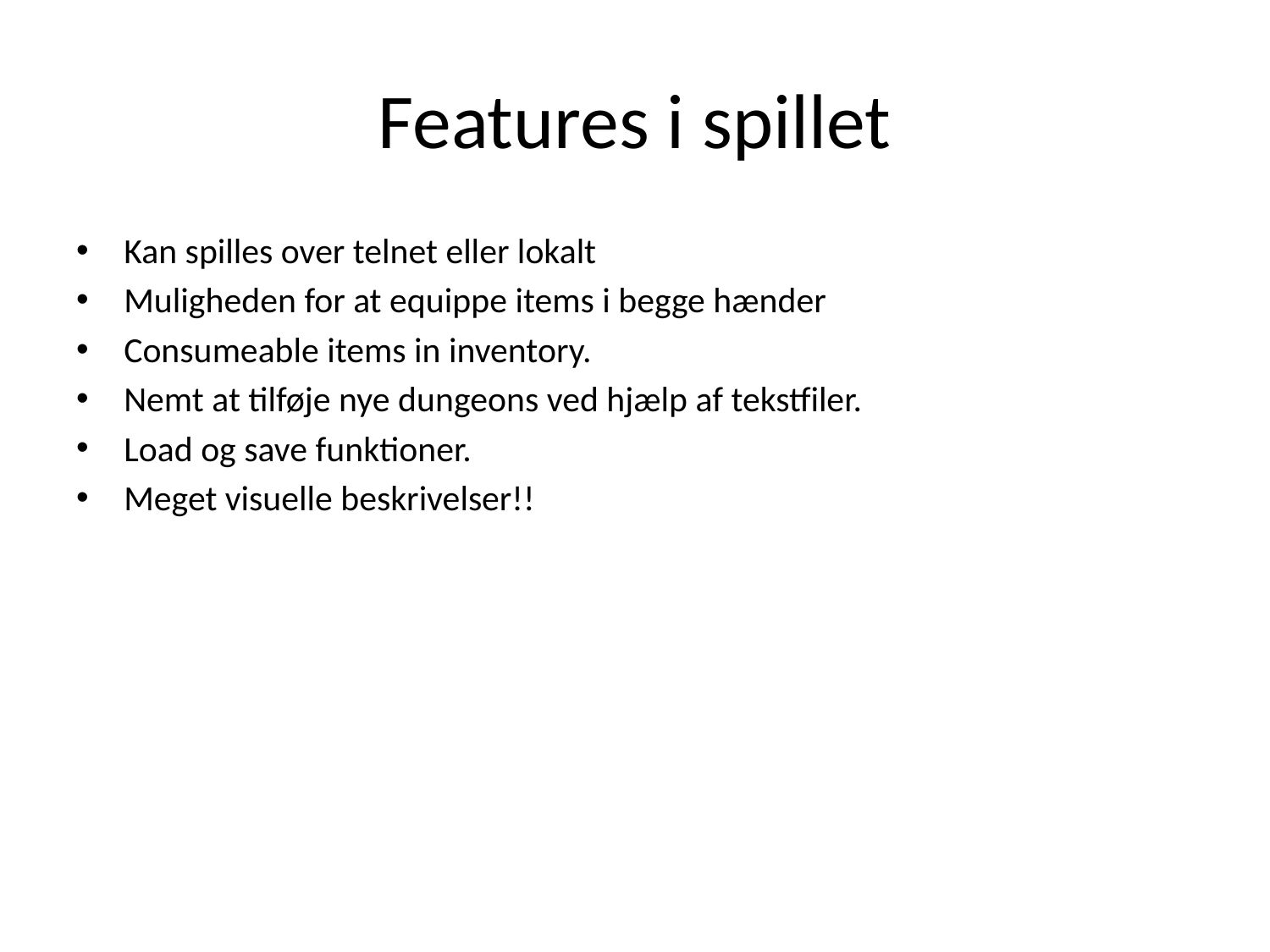

# Features i spillet
Kan spilles over telnet eller lokalt
Muligheden for at equippe items i begge hænder
Consumeable items in inventory.
Nemt at tilføje nye dungeons ved hjælp af tekstfiler.
Load og save funktioner.
Meget visuelle beskrivelser!!